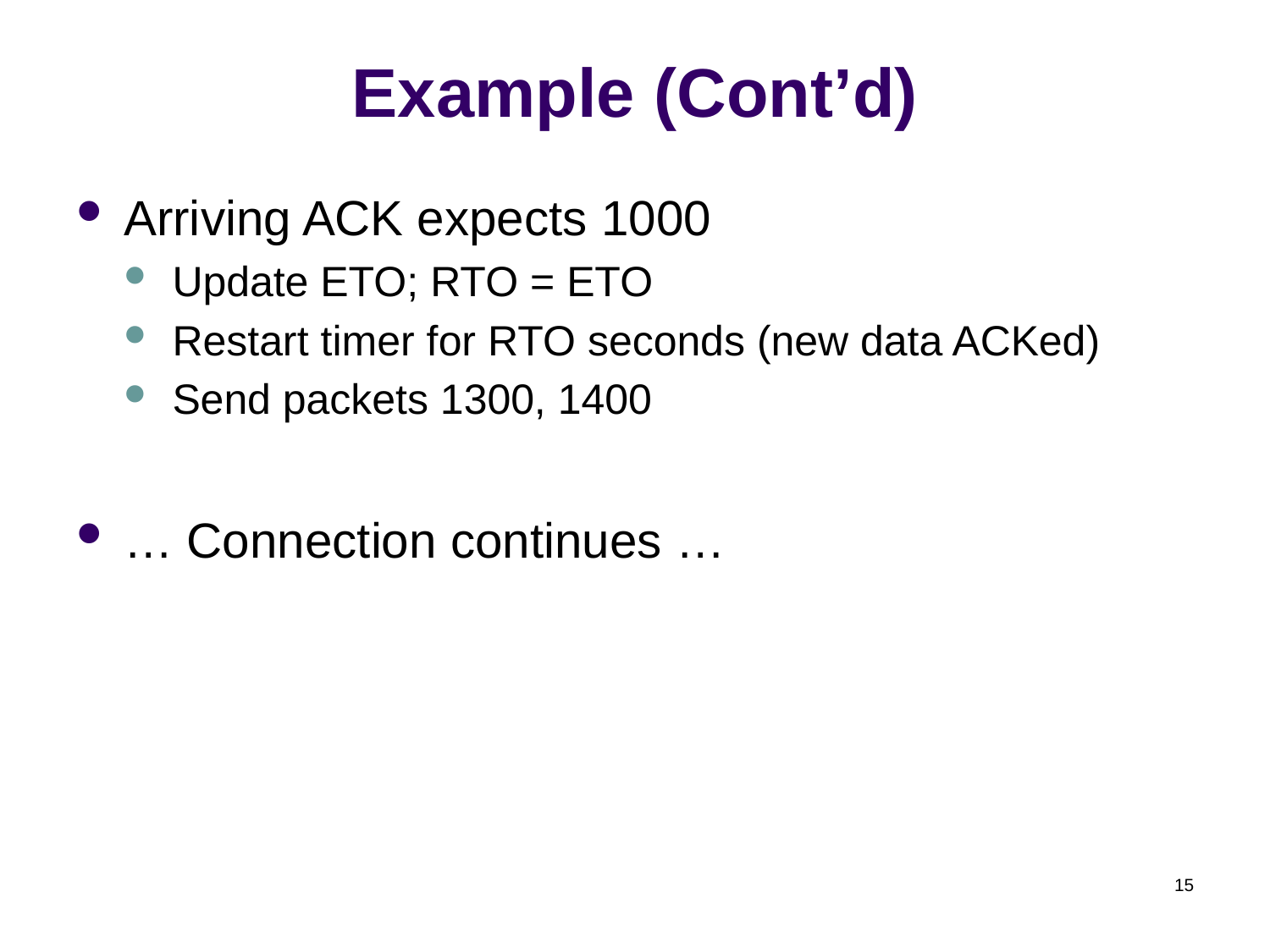

# Example (Cont’d)
Arriving ACK expects 1000
Update ETO; RTO = ETO
Restart timer for RTO seconds (new data ACKed)
Send packets 1300, 1400

… Connection continues …

15